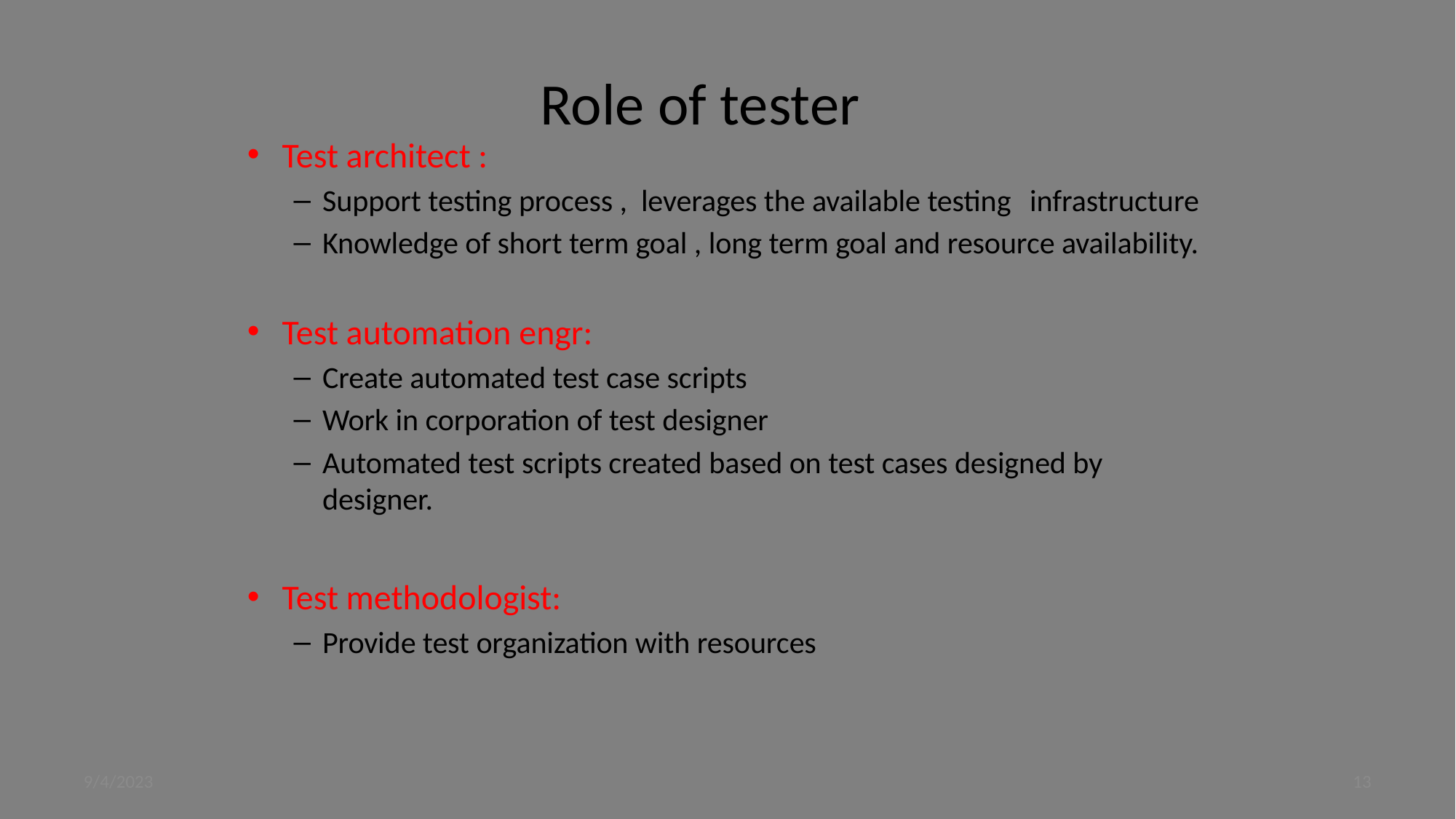

# Role of tester
Test architect :
Support testing process ,  leverages the available testing 	infrastructure
Knowledge of short term goal , long term goal and resource availability.

Test automation engr:
Create automated test case scripts
Work in corporation of test designer
Automated test scripts created based on test cases designed by designer.

Test methodologist:
Provide test organization with resources

9/4/2023

13